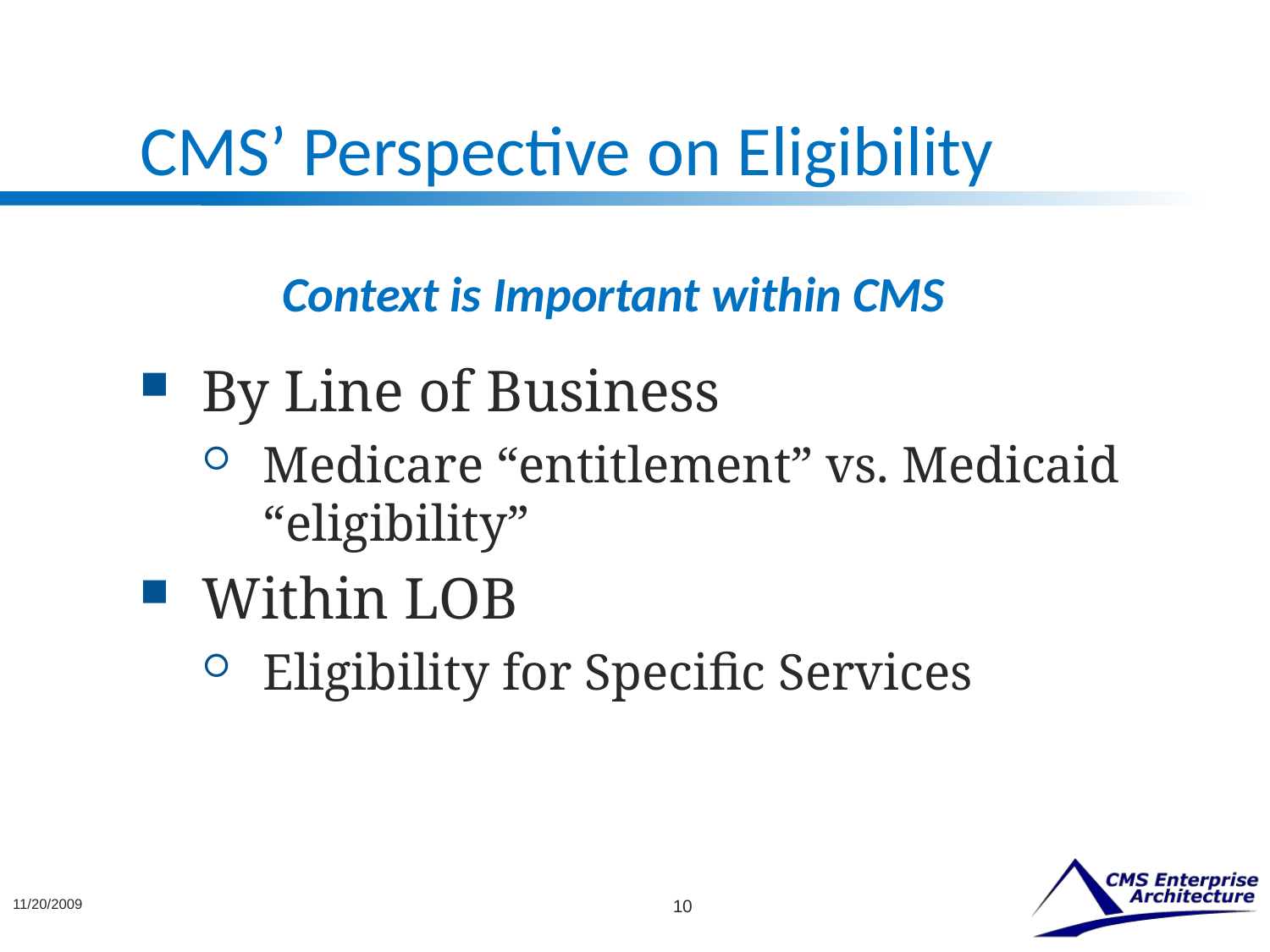

# CMS’ Perspective on Eligibility
Context is Important within CMS

By Line of Business
Medicare “entitlement” vs. Medicaid “eligibility”
Within LOB
Eligibility for Specific Services

11/20/2009
10